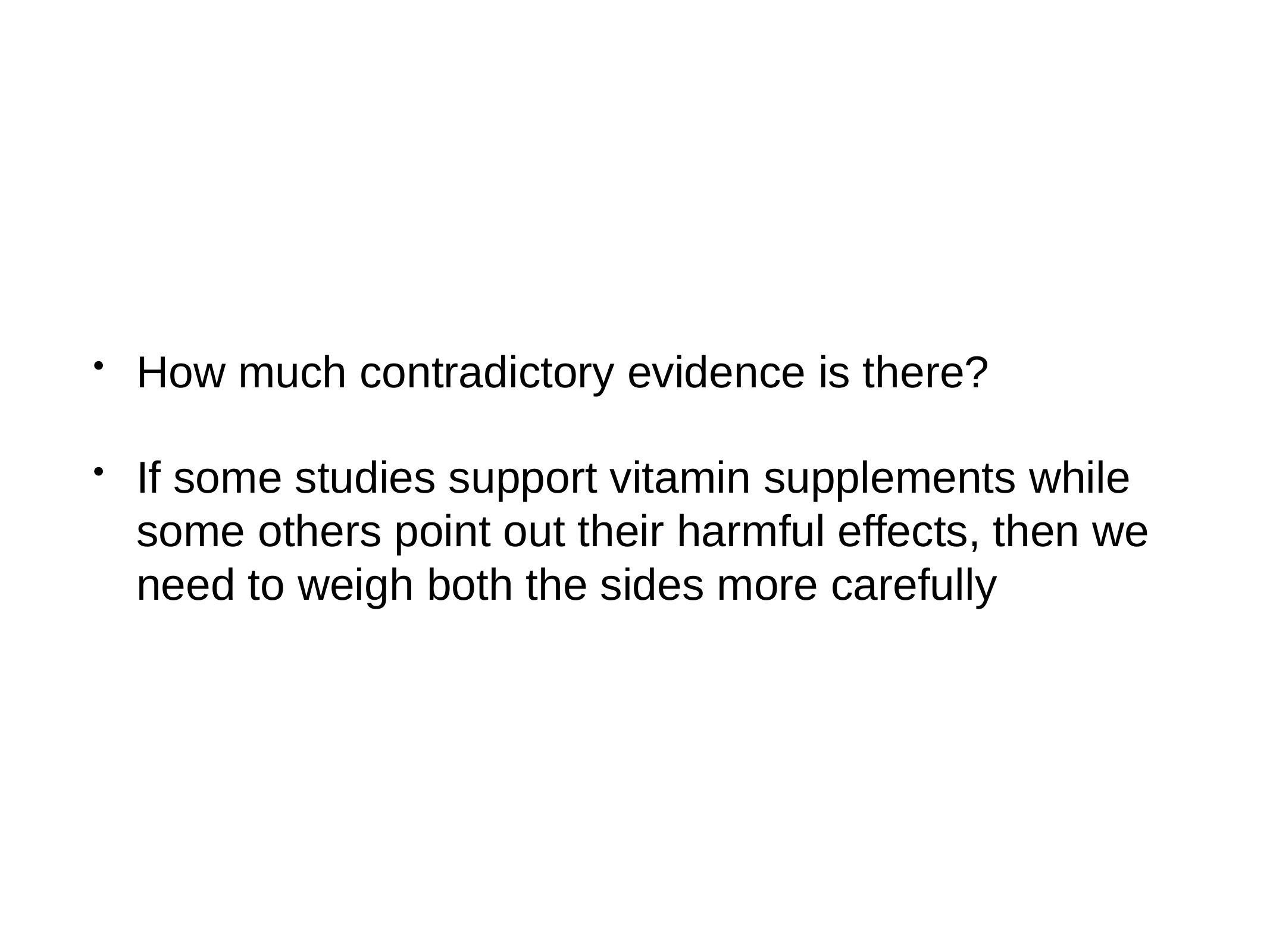

How much contradictory evidence is there?
If some studies support vitamin supplements while some others point out their harmful effects, then we need to weigh both the sides more carefully